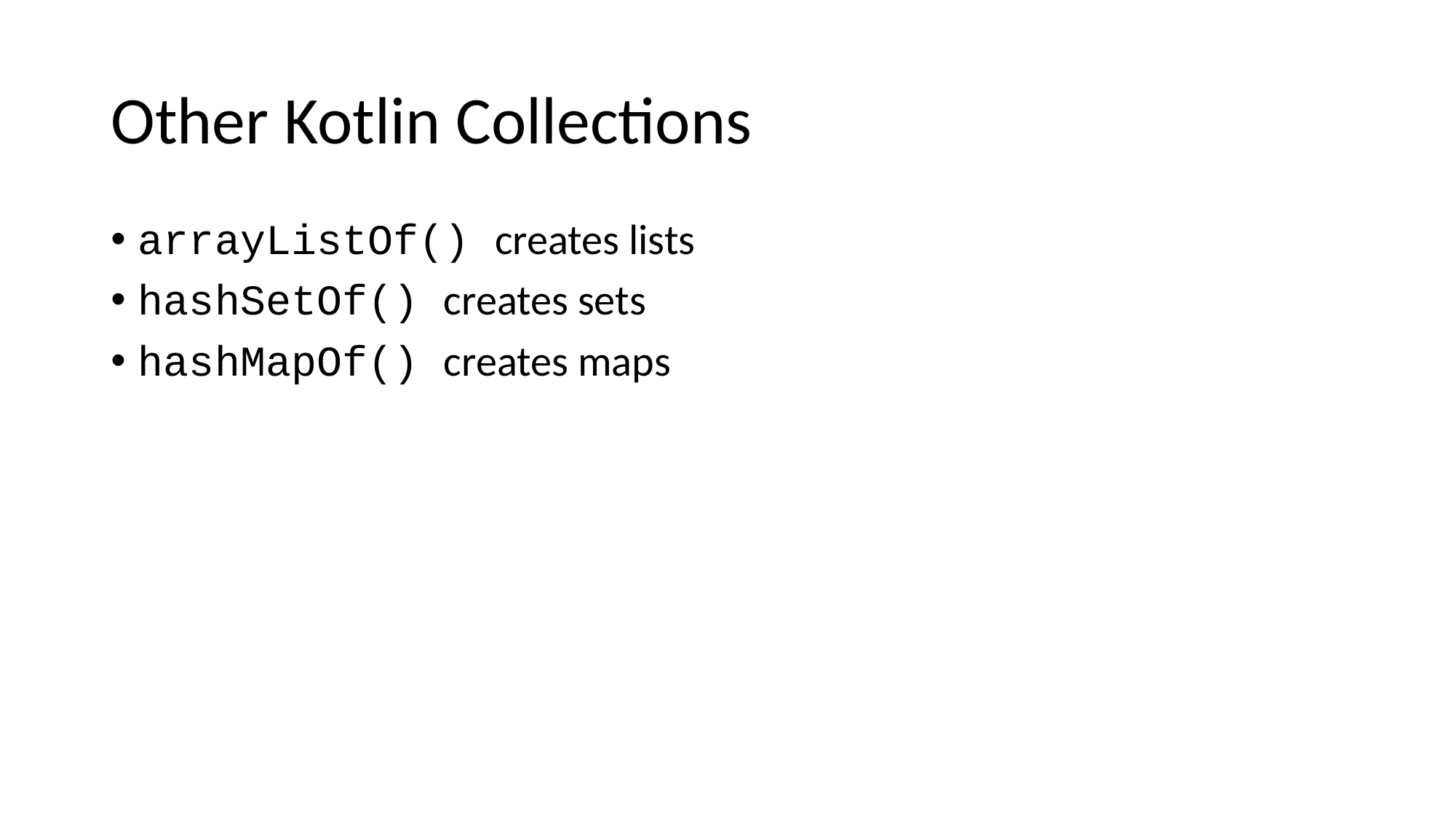

# Other Kotlin Collections
arrayListOf() creates lists
hashSetOf() creates sets
hashMapOf() creates maps